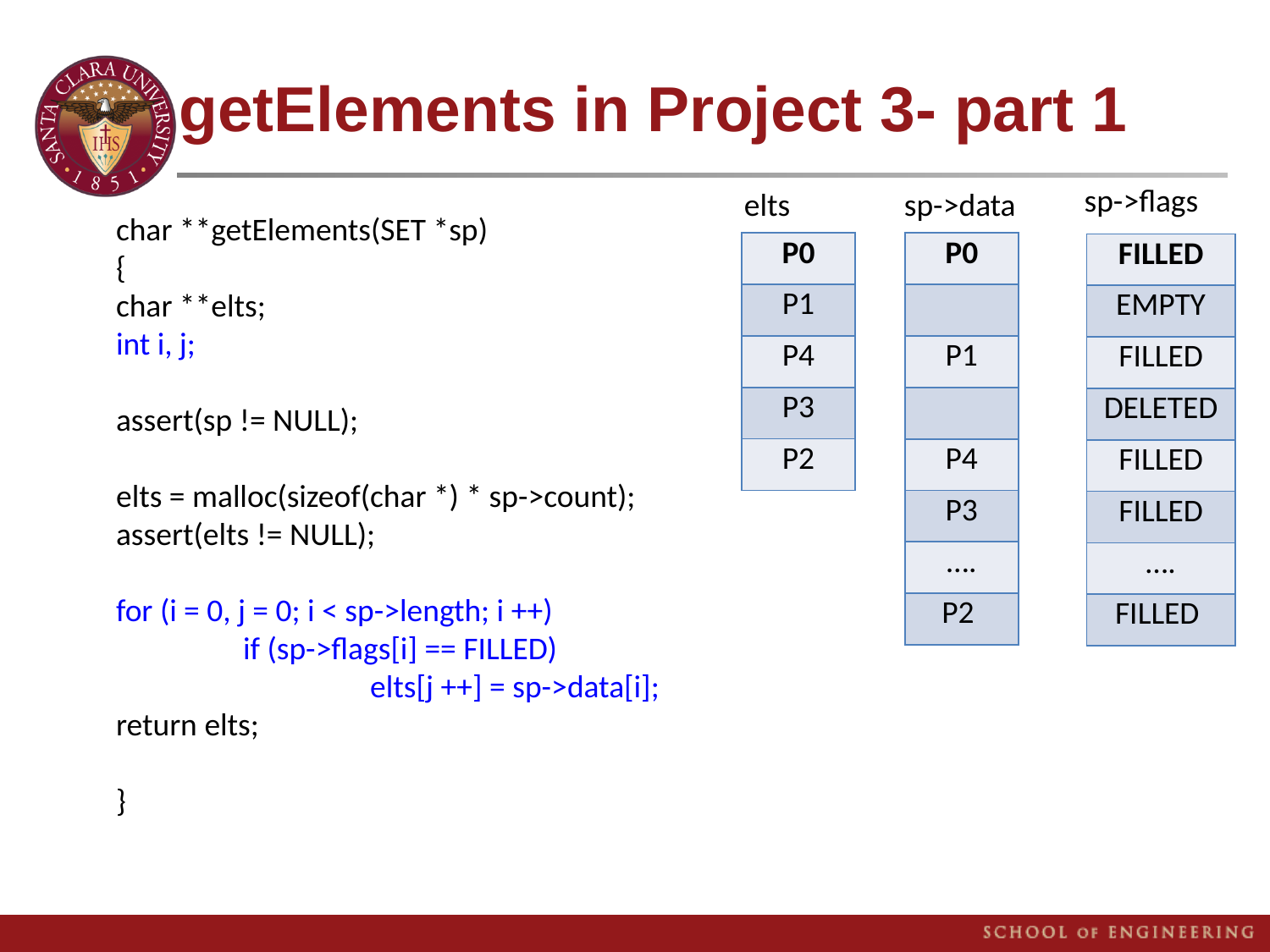

# getElements in Project 3- part 1
sp->flags
elts
sp->data
char **getElements(SET *sp)
{
char **elts;
int i, j;
assert(sp != NULL);
elts = malloc(sizeof(char *) * sp->count);
assert(elts != NULL);
for (i = 0, j = 0; i < sp->length; i ++)
	if (sp->flags[i] == FILLED)
		elts[j ++] = sp->data[i];
return elts;

}

| P0 |
| --- |
| P1 |
| P4 |
| P3 |
| P2 |
| P0 |
| --- |
|  |
| P1 |
|  |
| P4 |
| P3 |
| …. |
| P2 |
| FILLED |
| --- |
| EMPTY |
| FILLED |
| DELETED |
| FILLED |
| FILLED |
| …. |
| FILLED |